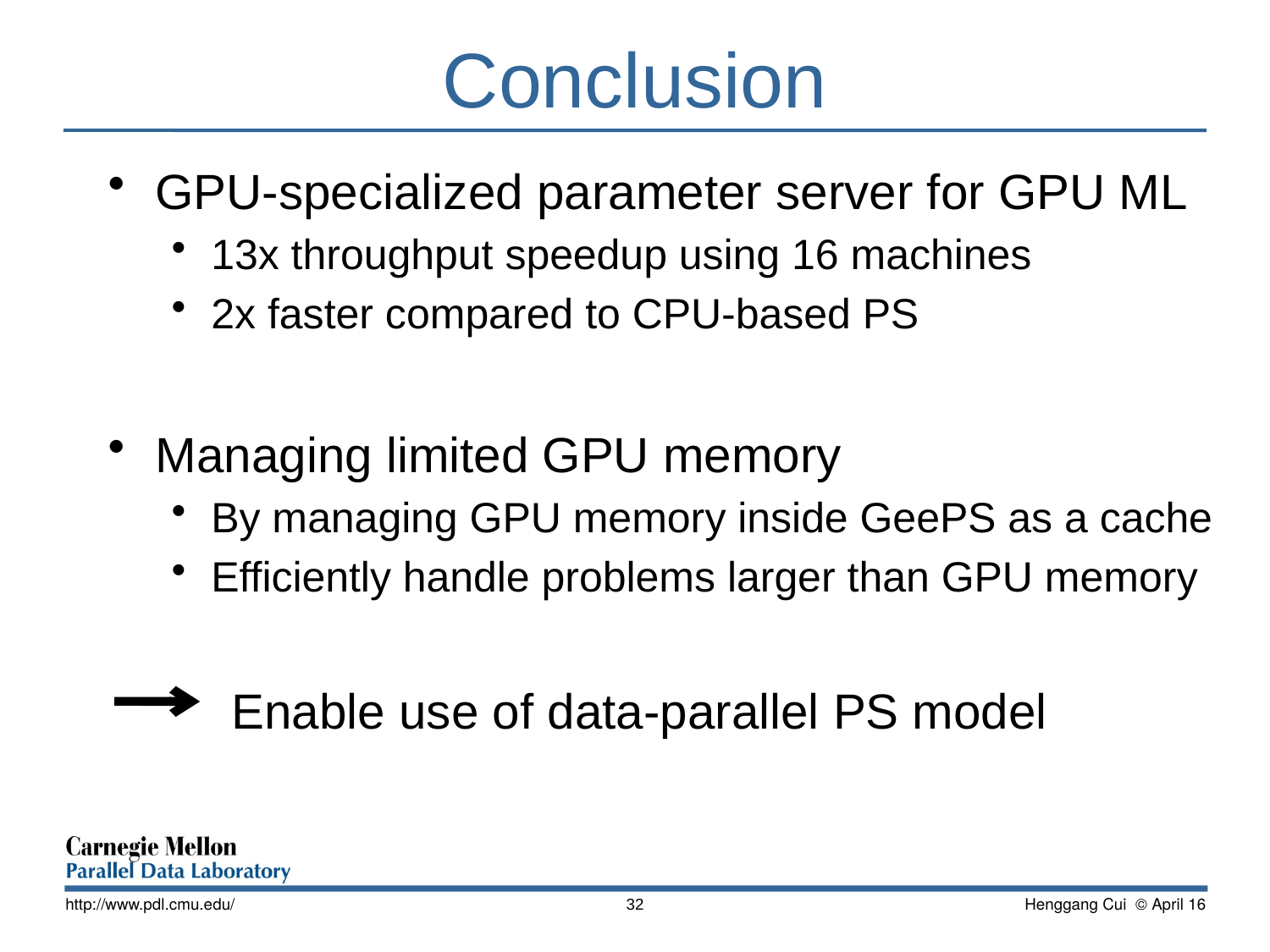

# Conclusion
GPU-specialized parameter server for GPU ML
13x throughput speedup using 16 machines
2x faster compared to CPU-based PS

Managing limited GPU memory
By managing GPU memory inside GeePS as a cache
Efficiently handle problems larger than GPU memory

         Enable use of data-parallel PS model
http://www.pdl.cmu.edu/
   Henggang Cui  © April 16
32